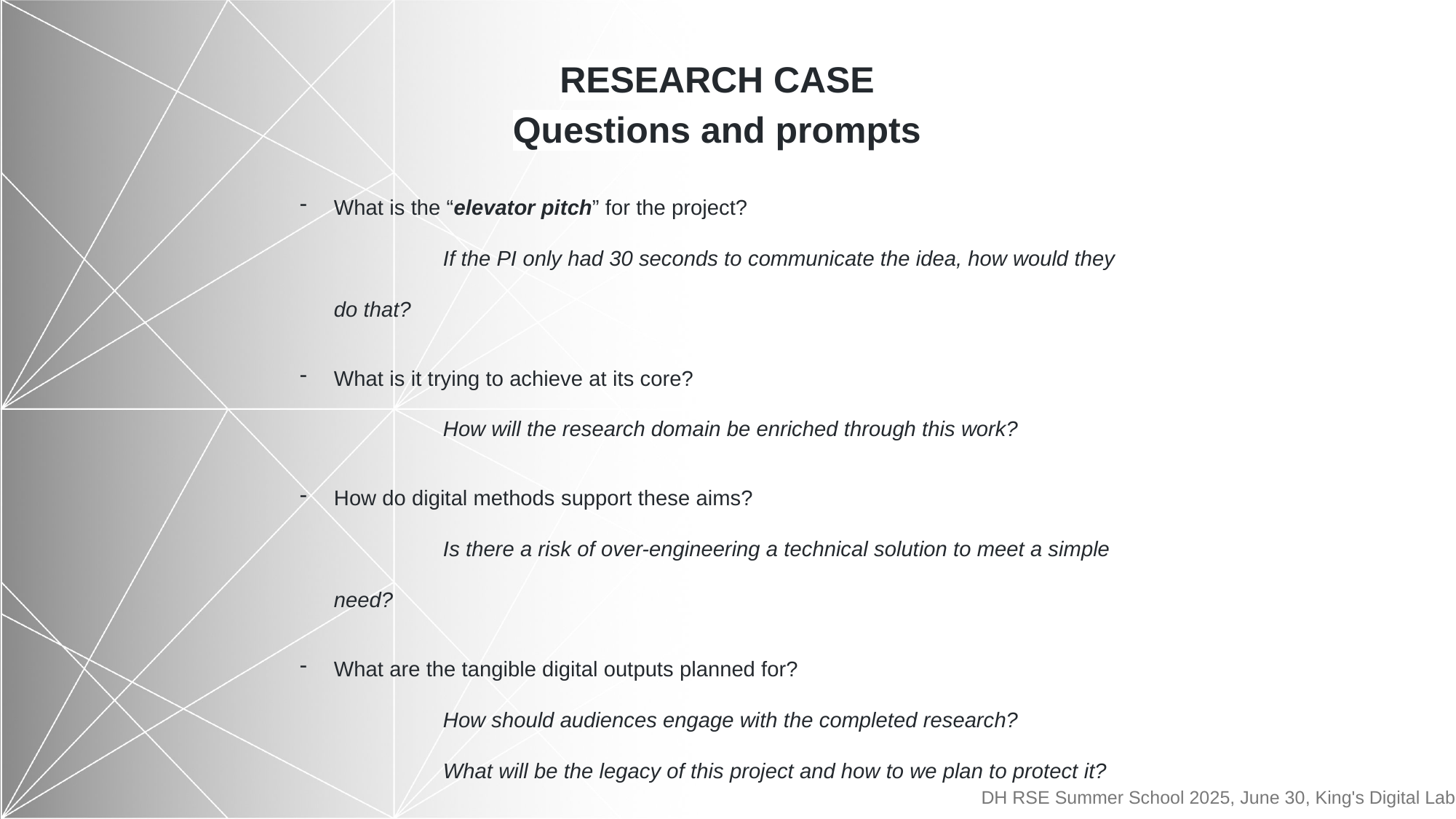

RESEARCH CASE
Questions and prompts
What is the “elevator pitch” for the project?
	If the PI only had 30 seconds to communicate the idea, how would they do that?
What is it trying to achieve at its core?
	How will the research domain be enriched through this work?
How do digital methods support these aims?
	Is there a risk of over-engineering a technical solution to meet a simple need?
What are the tangible digital outputs planned for?
	How should audiences engage with the completed research?
	What will be the legacy of this project and how to we plan to protect it?

DH RSE Summer School 2025, June 30, King's Digital Lab